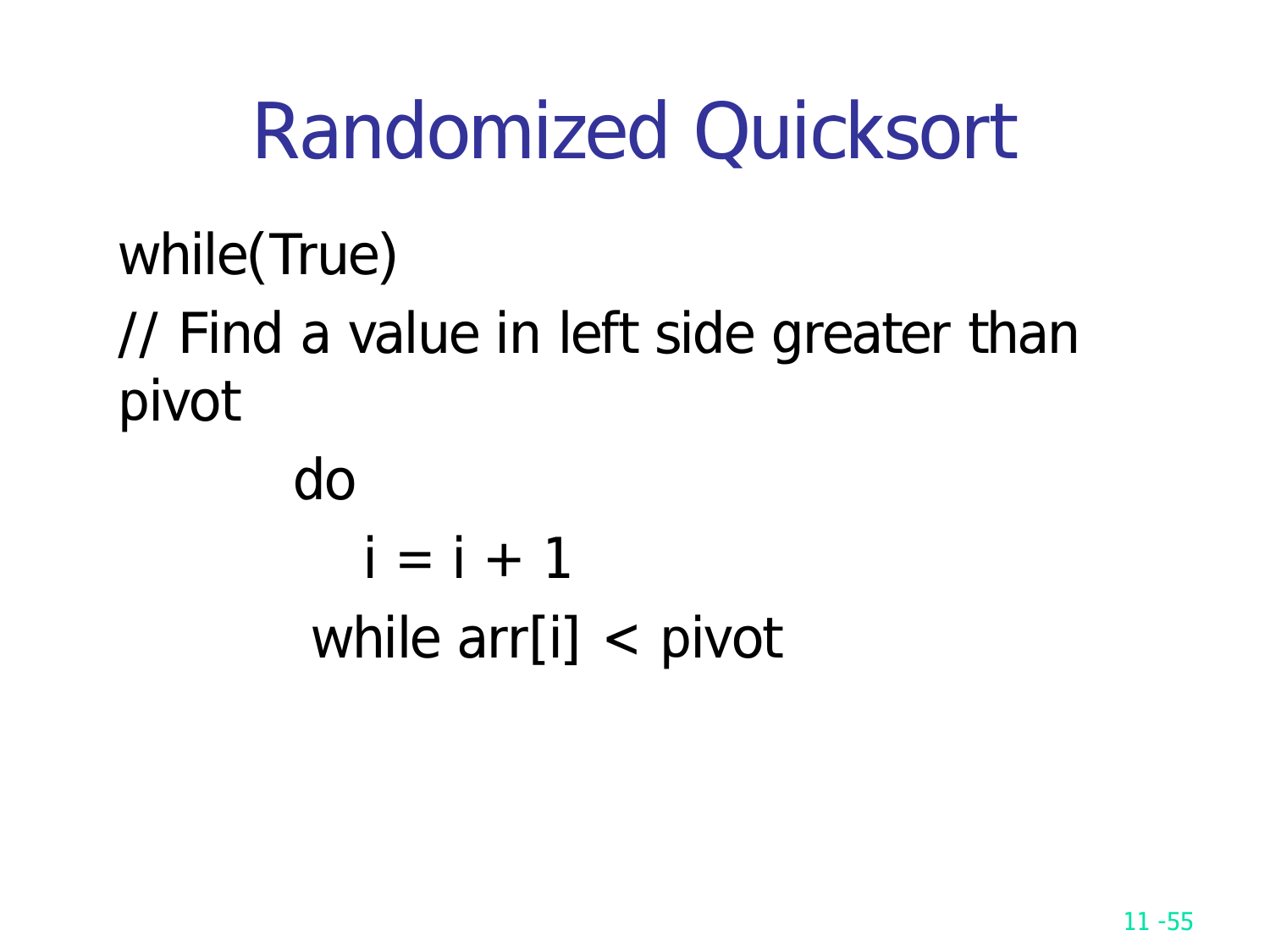

# Randomized Quicksort
while(True)
// Find a value in left side greater than pivot
          do
              i = i + 1
           while arr[i] < pivot

11 -55